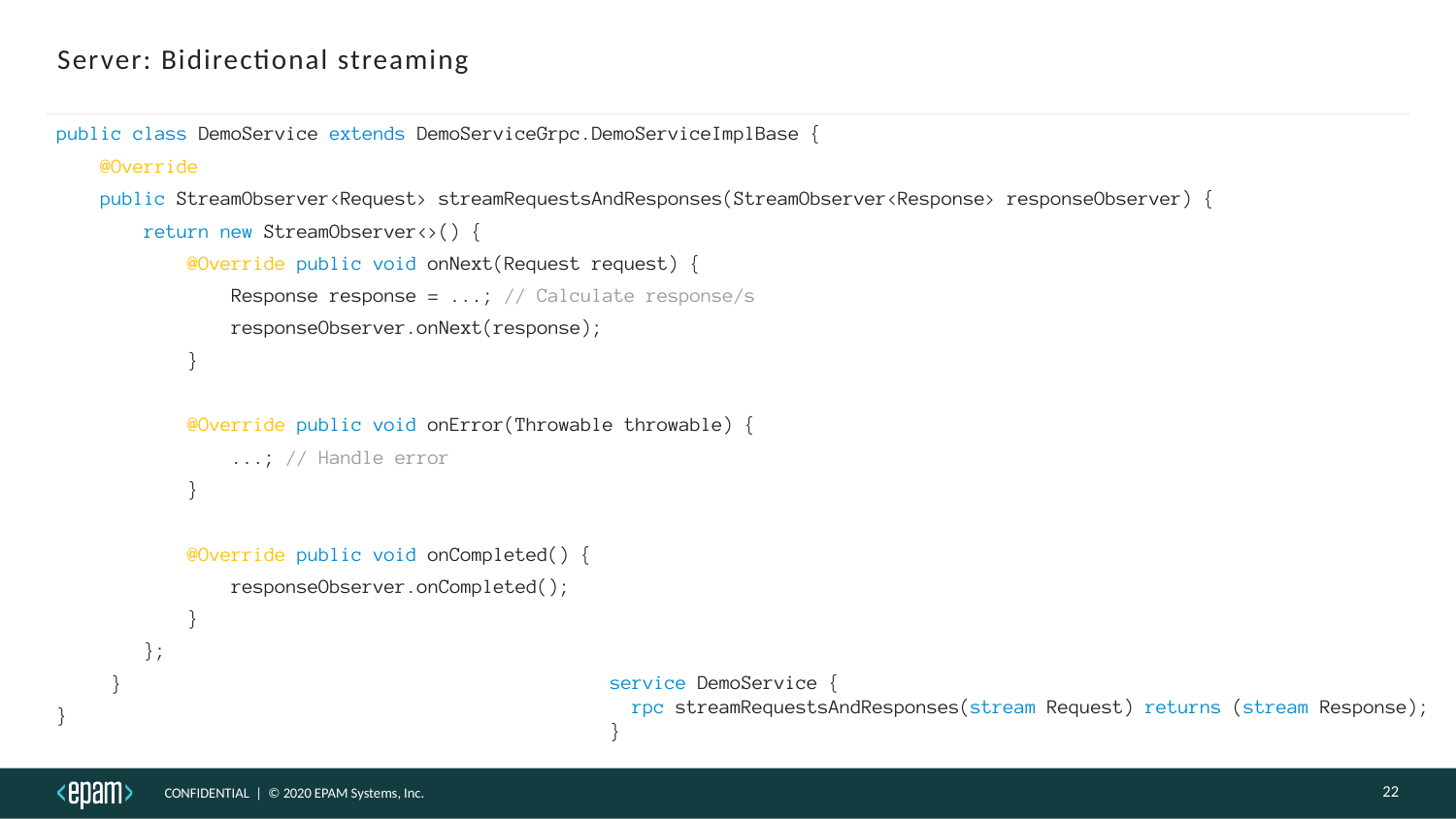

# Server: Bidirectional streaming
public class DemoService extends DemoServiceGrpc.DemoServiceImplBase {
    @Override
    public StreamObserver<Request> streamRequestsAndResponses(StreamObserver<Response> responseObserver) {
        return new StreamObserver<>() {
            @Override public void onNext(Request request) {
                Response response = ...; // Calculate response/s
                responseObserver.onNext(response);
            }
            @Override public void onError(Throwable throwable) {
                ...; // Handle error
            }
            @Override public void onCompleted() {
                responseObserver.onCompleted();
            }
        };
     }
}
service DemoService {
  rpc streamRequestsAndResponses(stream Request) returns (stream Response);
}
22